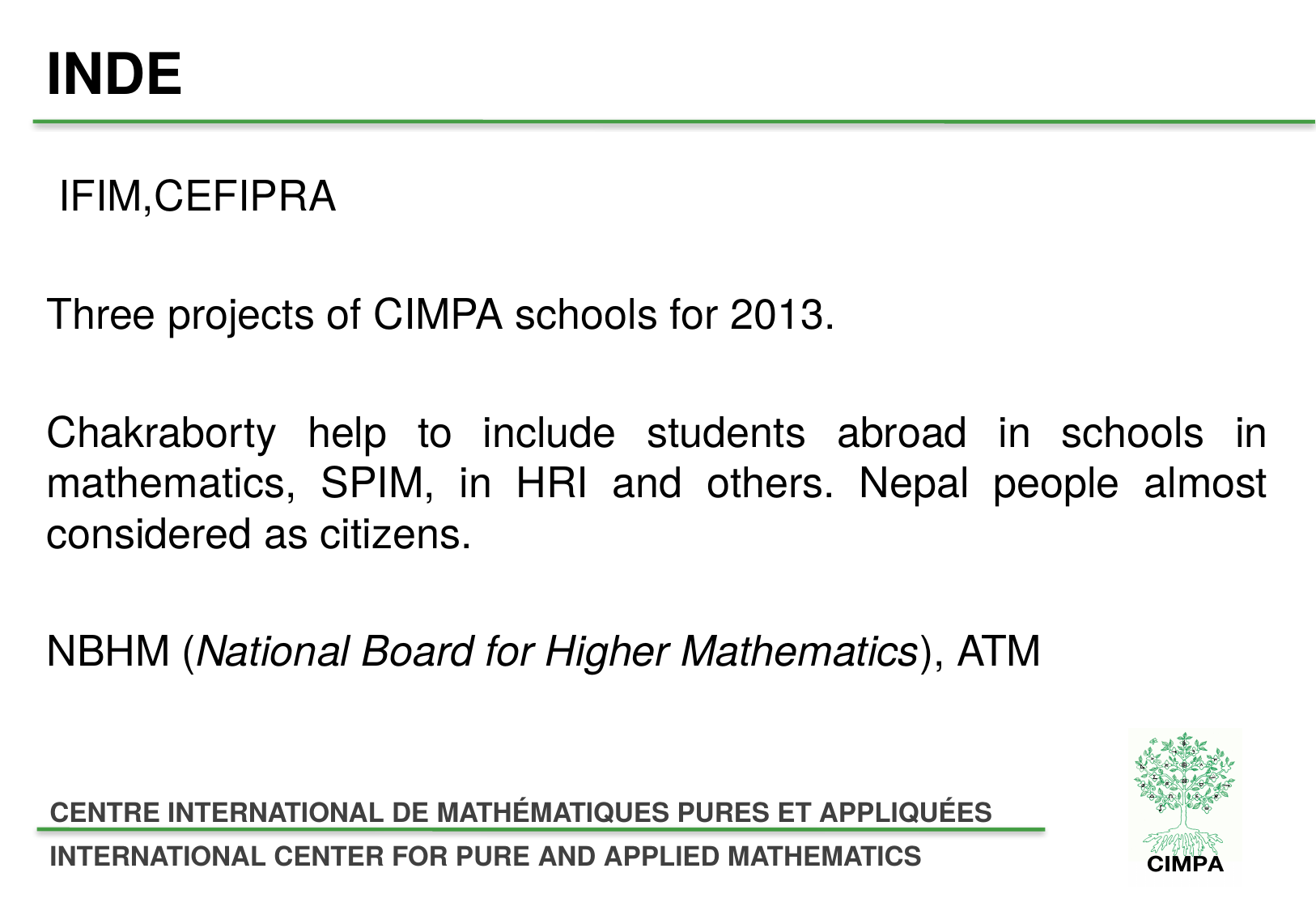

# INDE
 IFIM,CEFIPRA

Three projects of CIMPA schools for 2013.

Chakraborty help to include students abroad in schools in mathematics, SPIM, in HRI and others. Nepal people almost considered as citizens.

NBHM (National Board for Higher Mathematics), ATM